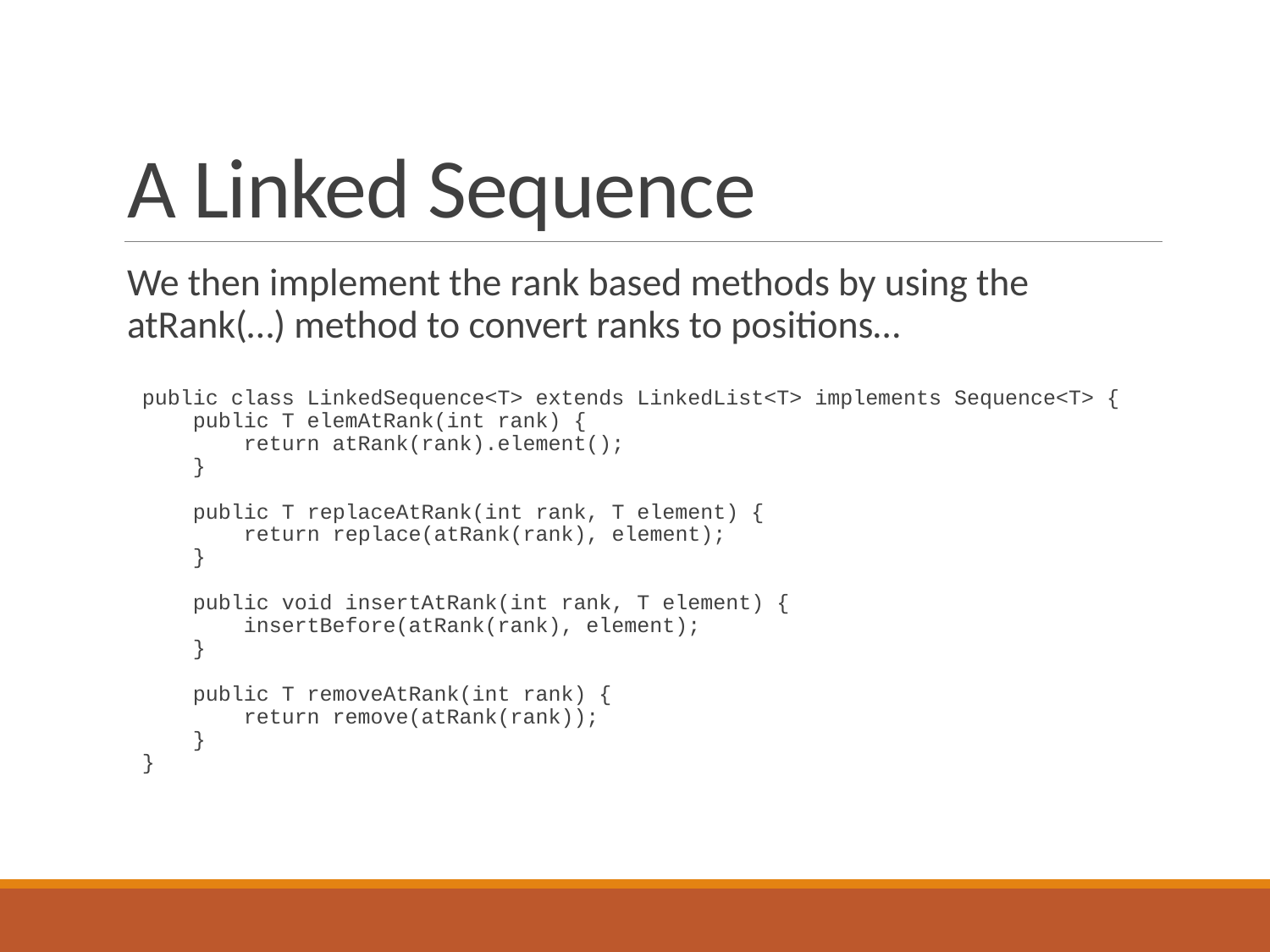

# A Linked Sequence
We then implement the rank based methods by using the atRank(…) method to convert ranks to positions…

public class LinkedSequence<T> extends LinkedList<T> implements Sequence<T> {
    public T elemAtRank(int rank) {
        return atRank(rank).element();
    }
    public T replaceAtRank(int rank, T element) {
        return replace(atRank(rank), element);
    }
    public void insertAtRank(int rank, T element) {
        insertBefore(atRank(rank), element);
    }
    public T removeAtRank(int rank) {
        return remove(atRank(rank));
    }
}